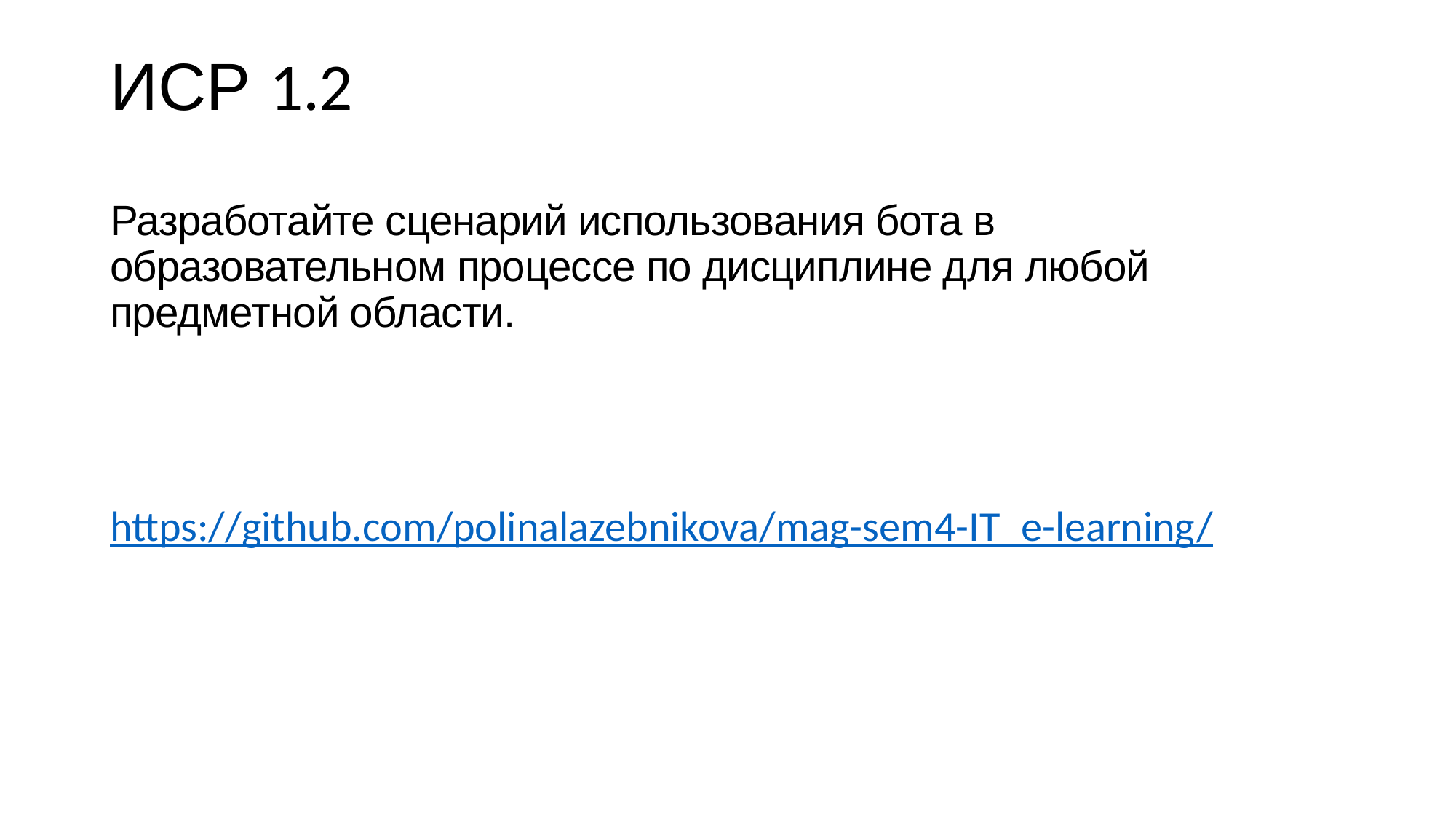

ИСР 1.2

Разработайте сценарий использования бота в образовательном процессе по дисциплине для любой предметной области.
https://github.com/polinalazebnikova/mag-sem4-IT_e-learning/